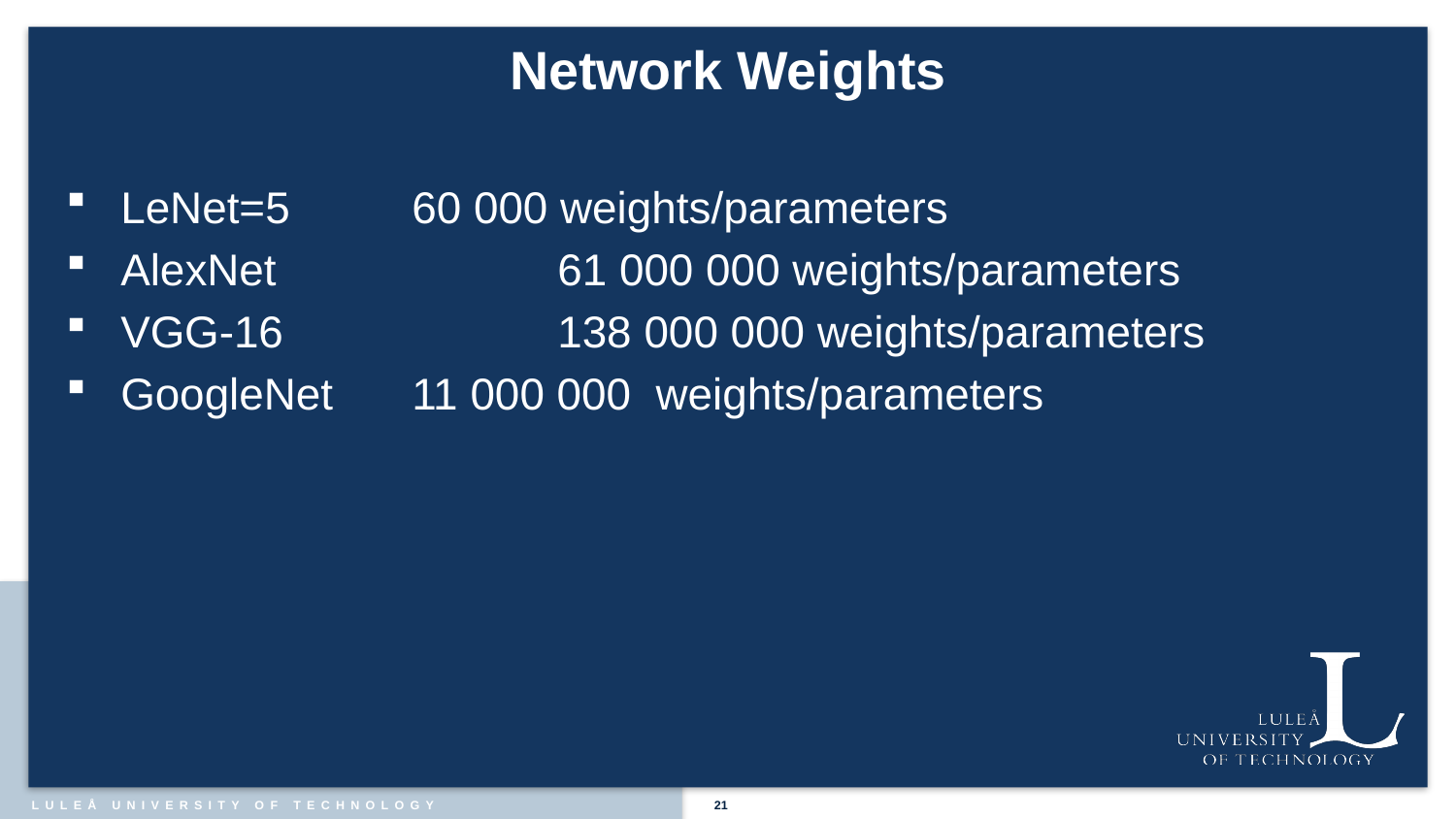

# Network Weights
LeNet=5	60 000 weights/parameters
AlexNet		61 000 000 weights/parameters
VGG-16		138 000 000 weights/parameters
GoogleNet	11 000 000  weights/parameters